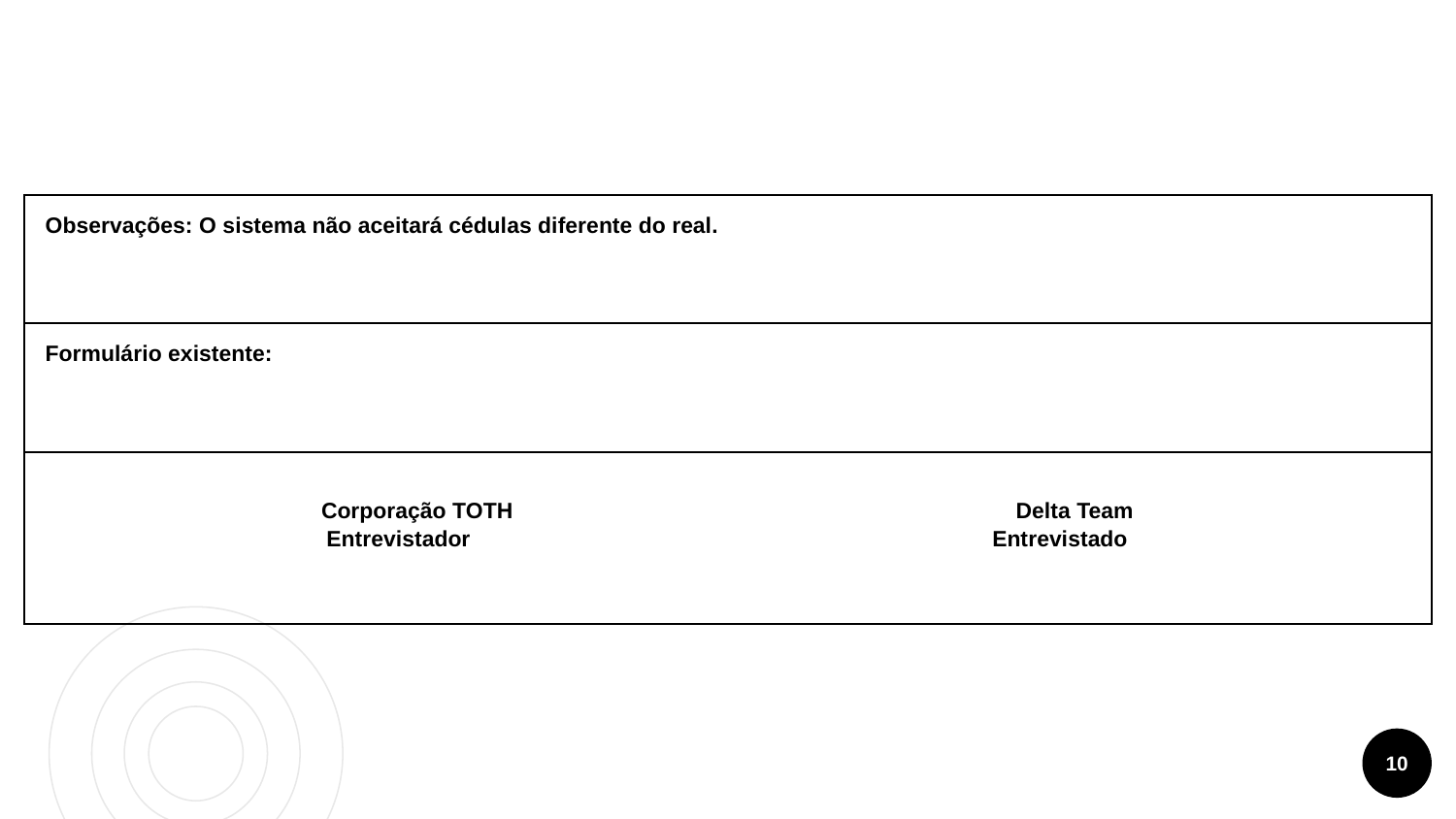

| Observações: O sistema não aceitará cédulas diferente do real. |  |  |  |
| --- | --- | --- | --- |
| Formulário existente: |  |  |  |
| Corporação TOTH Delta Team Entrevistador Entrevistado |  |  |  |
10